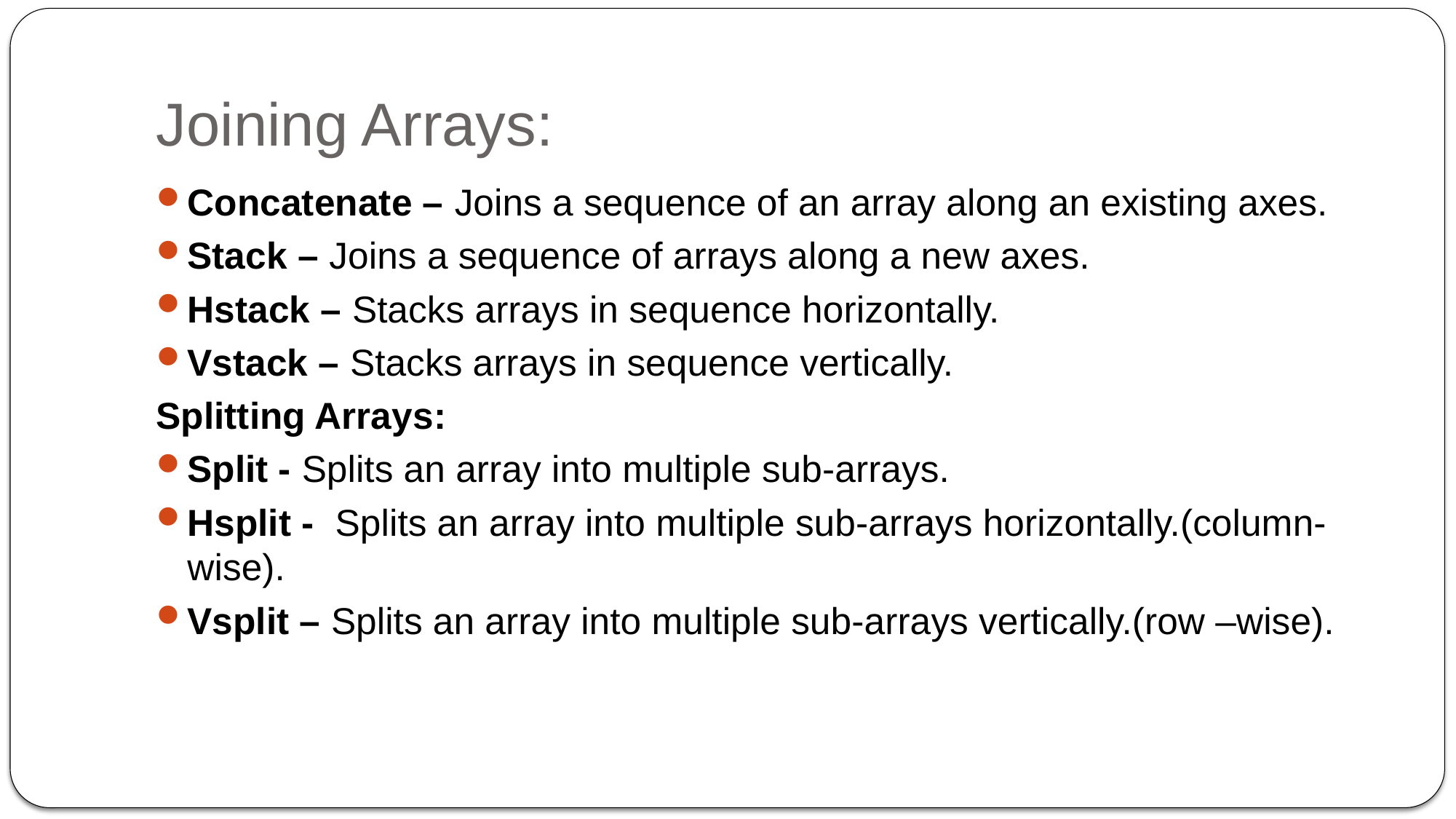

# Joining Arrays:
Concatenate – Joins a sequence of an array along an existing axes.
Stack – Joins a sequence of arrays along a new axes.
Hstack – Stacks arrays in sequence horizontally.
Vstack – Stacks arrays in sequence vertically.
Splitting Arrays:
Split - Splits an array into multiple sub-arrays.
Hsplit -  Splits an array into multiple sub-arrays horizontally.(column-wise).
Vsplit – Splits an array into multiple sub-arrays vertically.(row –wise).